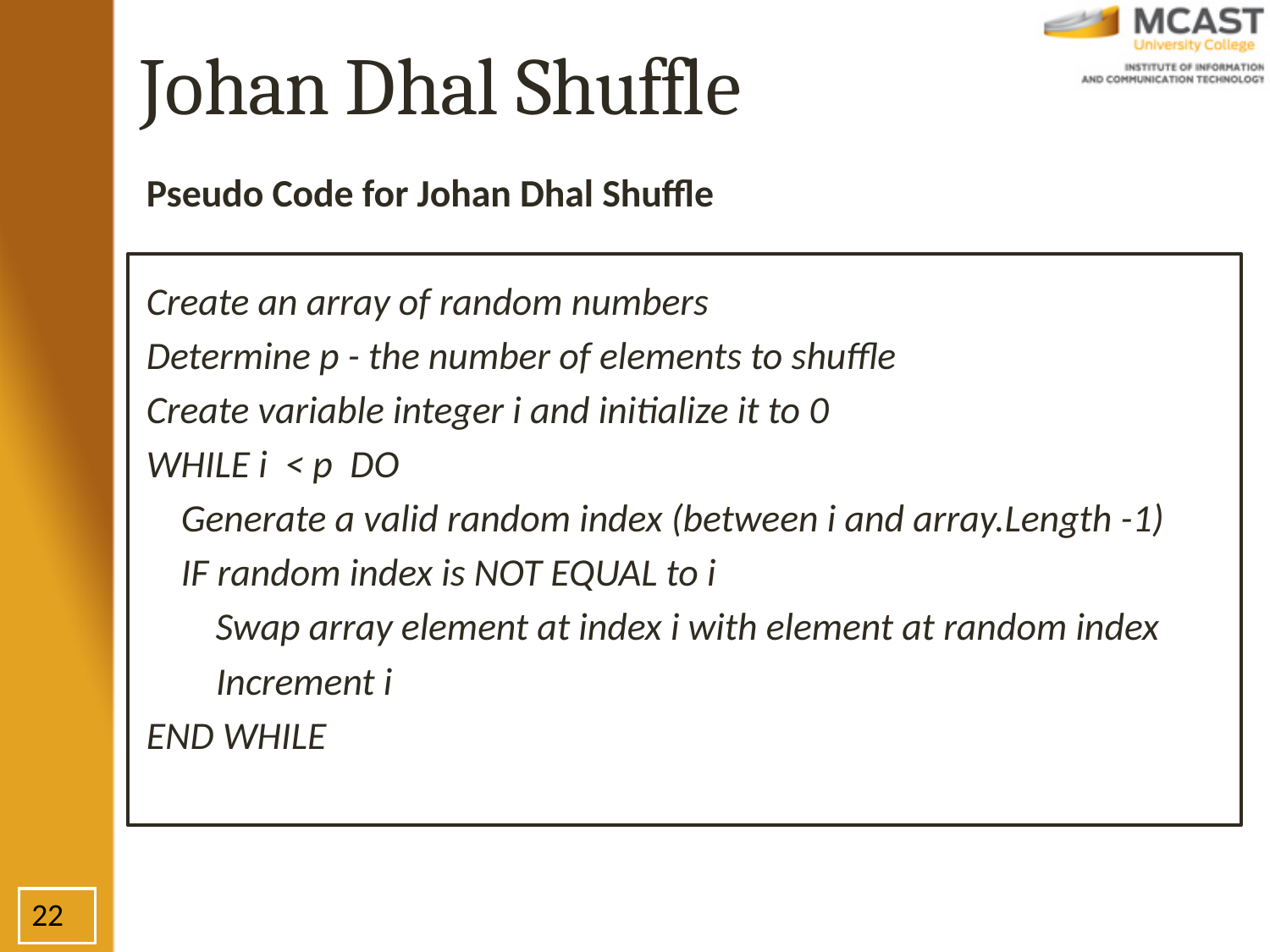

# Johan Dhal Shuffle
Pseudo Code for Johan Dhal Shuffle

Create an array of random numbers
Determine p - the number of elements to shuffle
Create variable integer i and initialize it to 0
WHILE i  < p  DO
    Generate a valid random index (between i and array.Length -1)
    IF random index is NOT EQUAL to i
      Swap array element at index i with element at random index
        Increment i
END WHILE

22